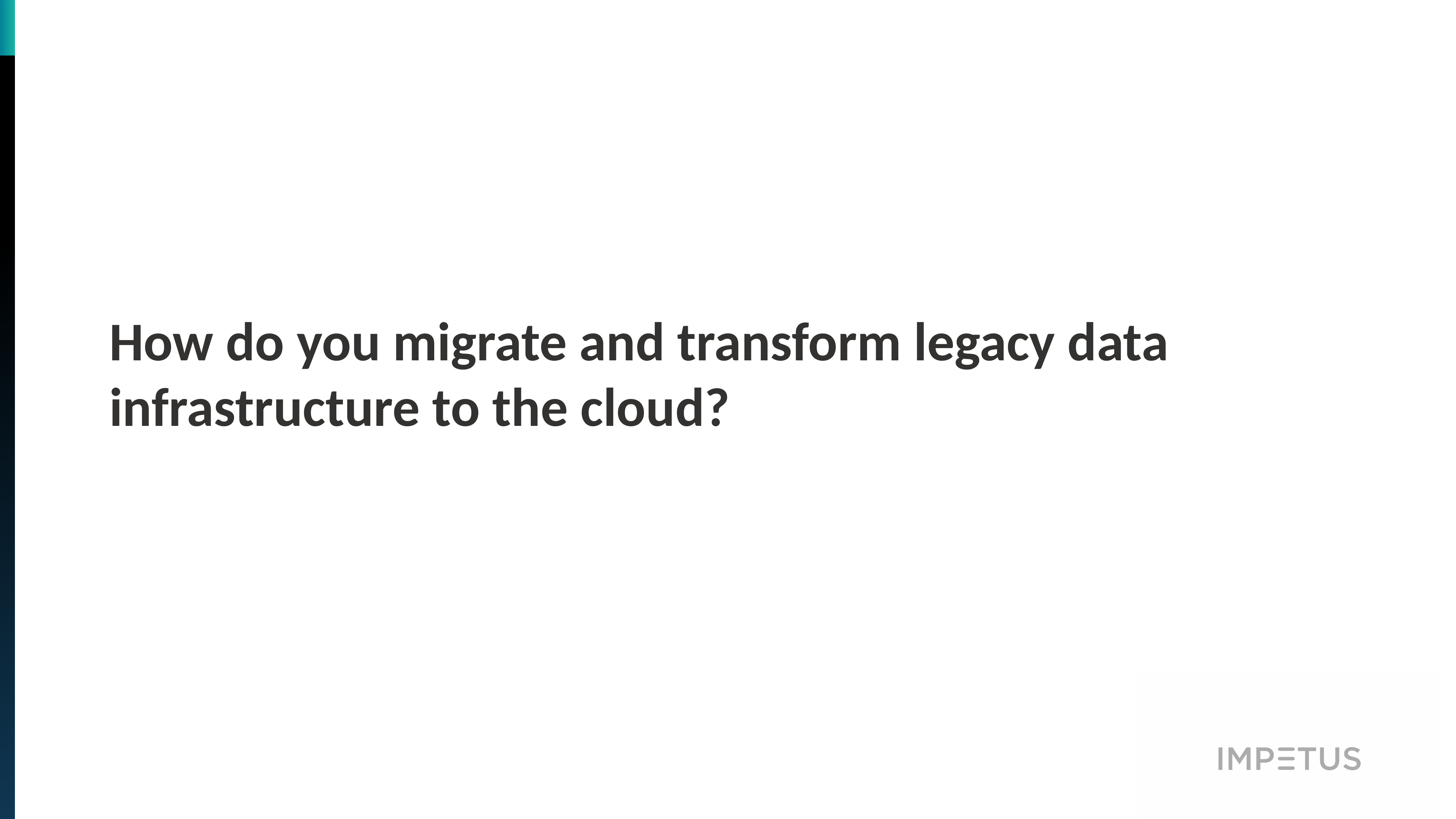

# How do you migrate and transform legacy data infrastructure to the cloud?